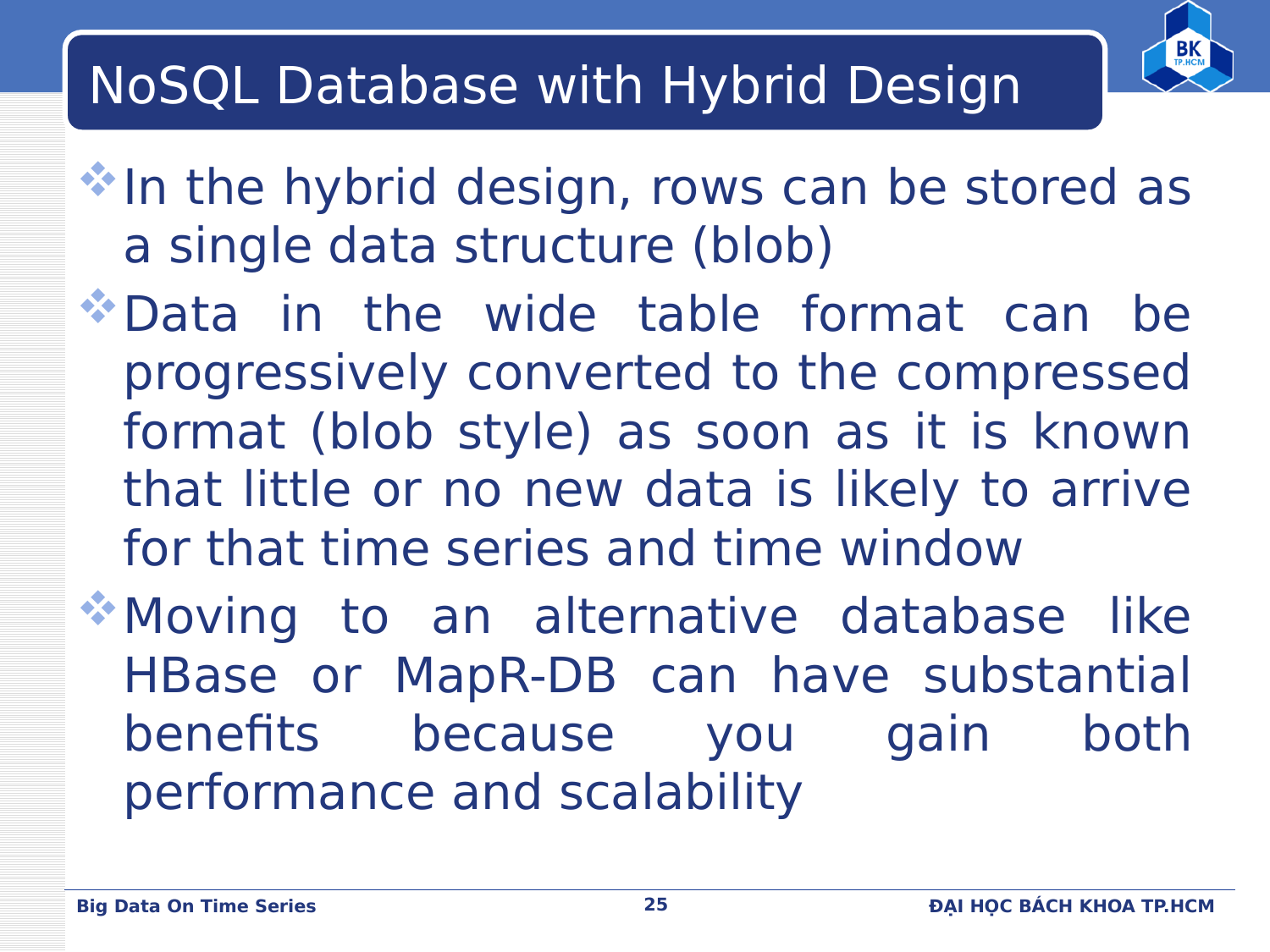

# NoSQL Database with Hybrid Design
In the hybrid design, rows can be stored as a single data structure (blob)
Data in the wide table format can be progressively converted to the compressed format (blob style) as soon as it is known that little or no new data is likely to arrive for that time series and time window
Moving to an alternative database like HBase or MapR-DB can have substantial benefits because you gain both performance and scalability
25
Big Data On Time Series
ĐẠI HỌC BÁCH KHOA TP.HCM